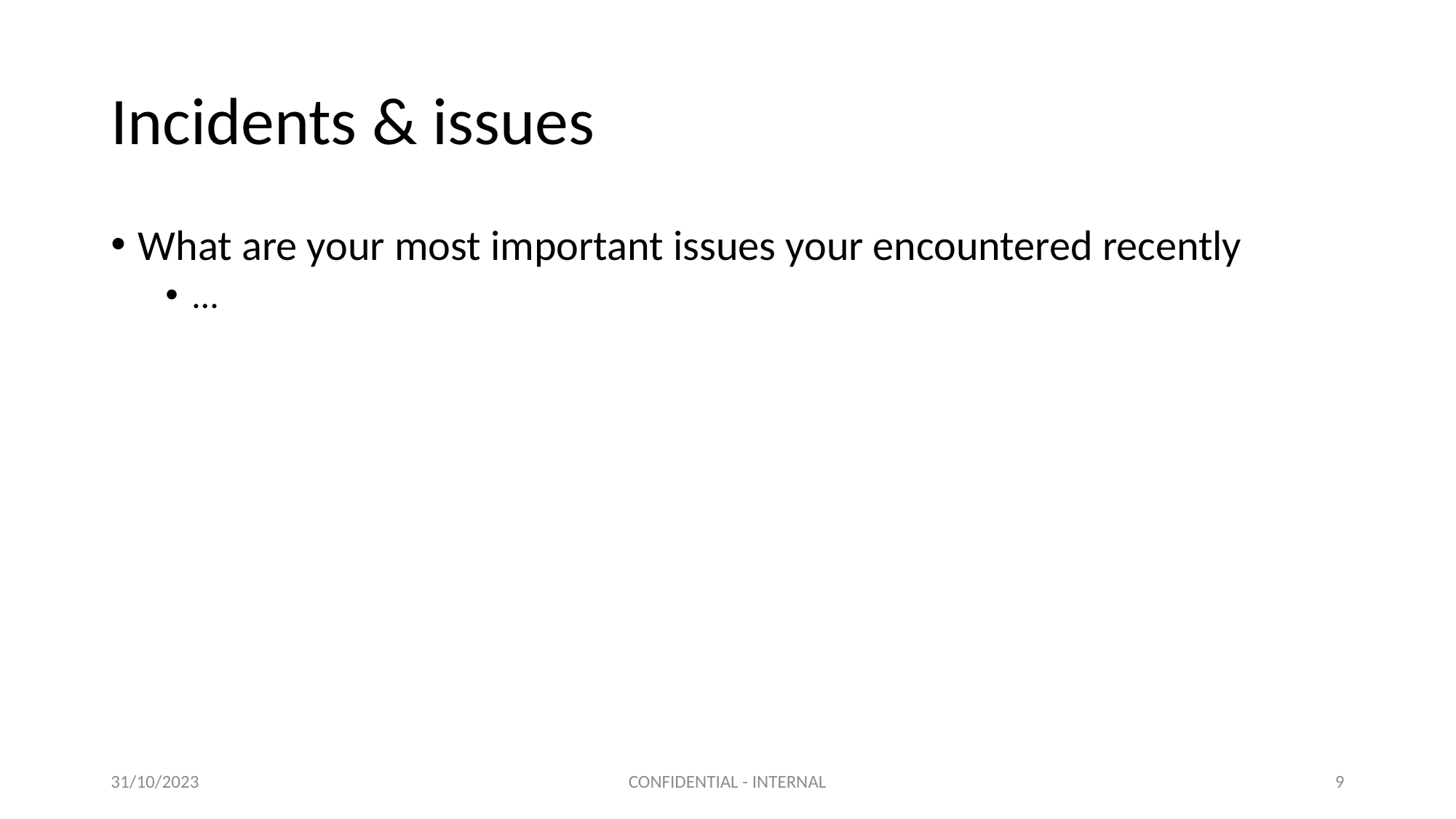

# Incidents & issues
What are your most important issues your encountered recently
…
31/10/2023
CONFIDENTIAL - INTERNAL
9